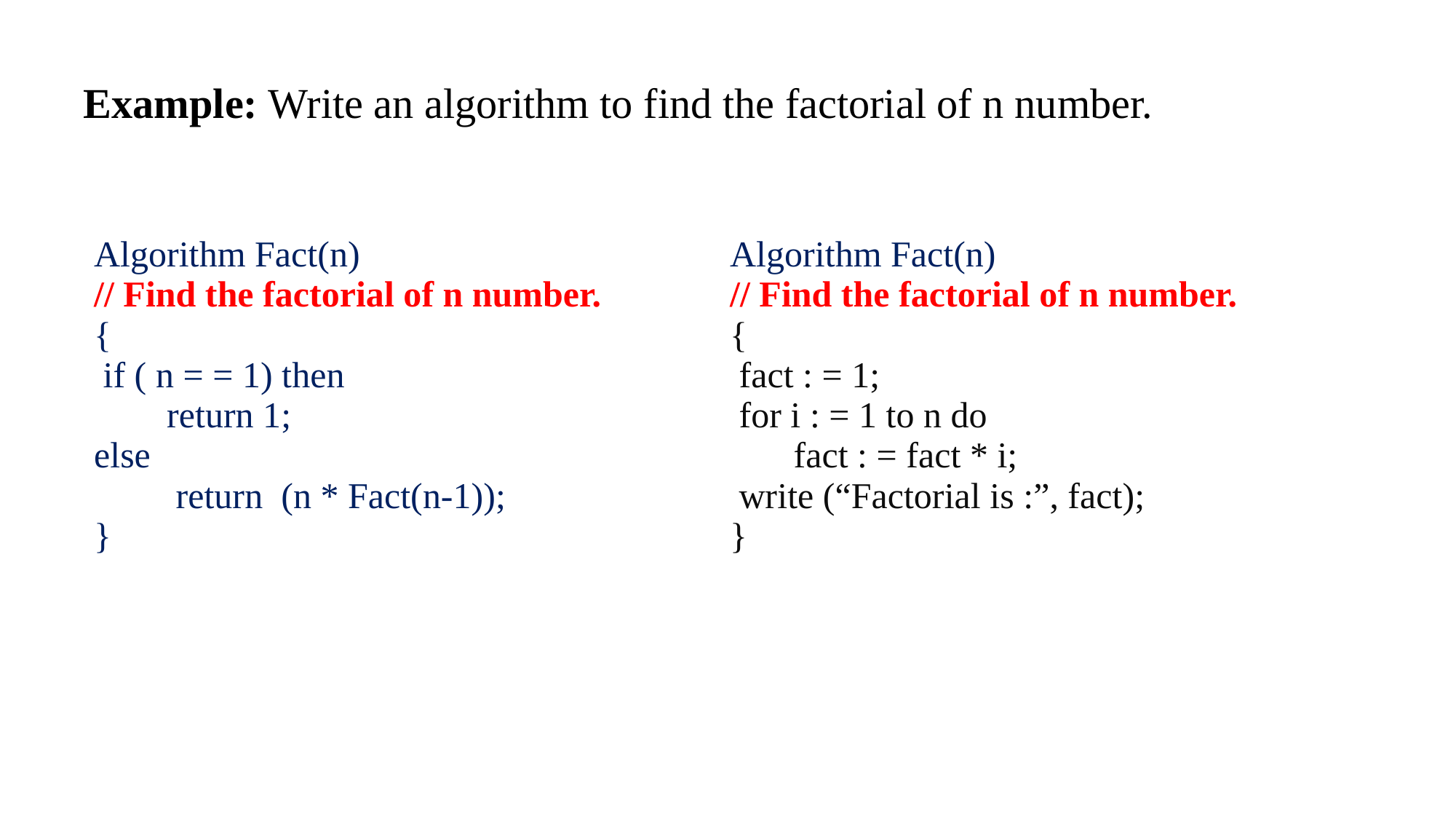

# Example: Write an algorithm to find the factorial of n number.
| Algorithm Fact(n) // Find the factorial of n number. { if ( n = = 1) then return 1; else return (n \* Fact(n-1)); } | Algorithm Fact(n) // Find the factorial of n number. { fact : = 1; for i : = 1 to n do fact : = fact \* i; write (“Factorial is :”, fact); } |
| --- | --- |